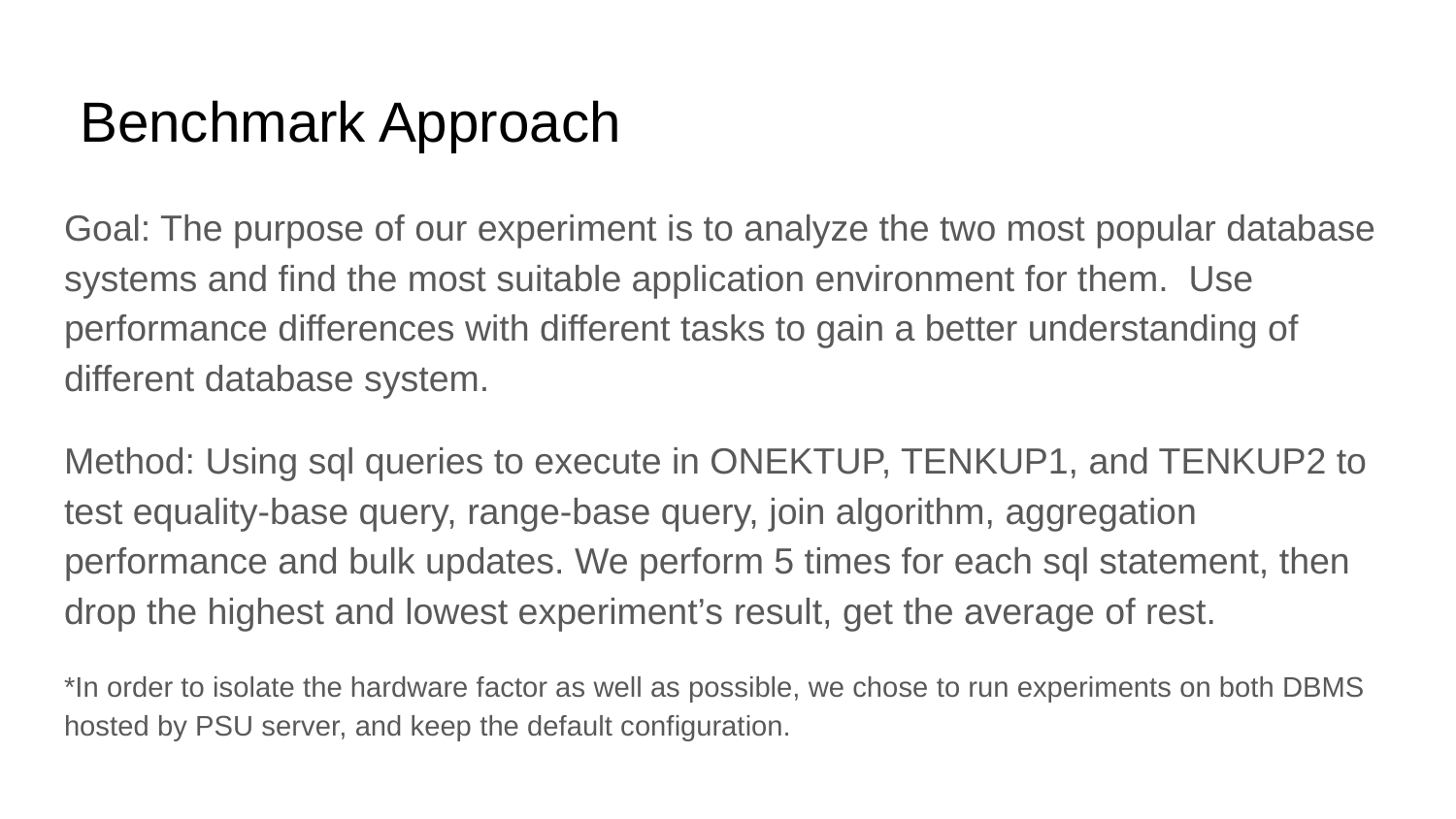

# Benchmark Approach
Goal: The purpose of our experiment is to analyze the two most popular database systems and find the most suitable application environment for them.  Use performance differences with different tasks to gain a better understanding of different database system.
Method: Using sql queries to execute in ONEKTUP, TENKUP1, and TENKUP2 to test equality-base query, range-base query, join algorithm, aggregation performance and bulk updates. We perform 5 times for each sql statement, then drop the highest and lowest experiment’s result, get the average of rest.
*In order to isolate the hardware factor as well as possible, we chose to run experiments on both DBMS hosted by PSU server, and keep the default configuration.